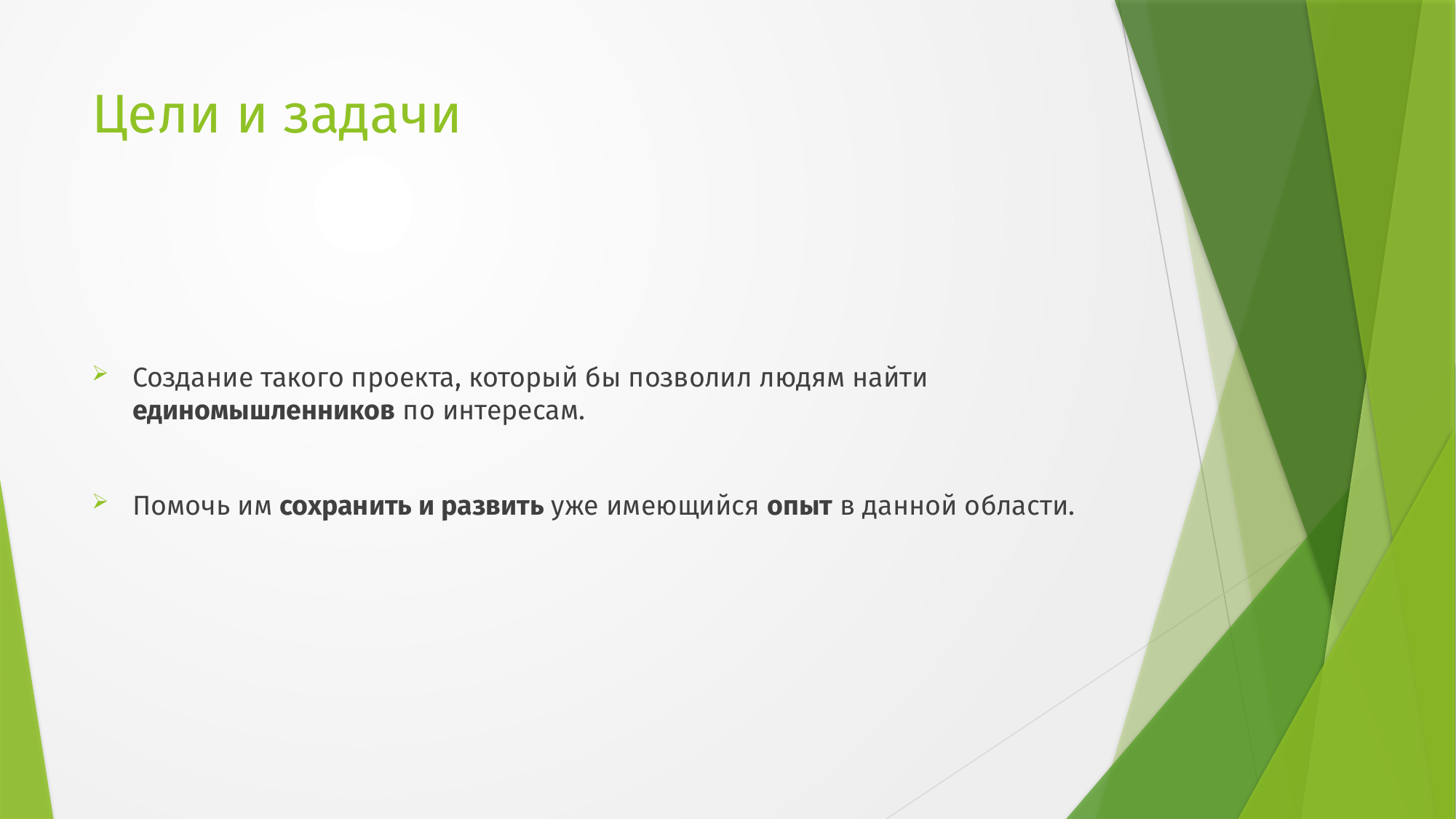

# Цели и задачи

Создание такого проекта, который бы позволил людям найти единомышленников по интересам.

Помочь им сохранить и развить уже имеющийся опыт в данной области.